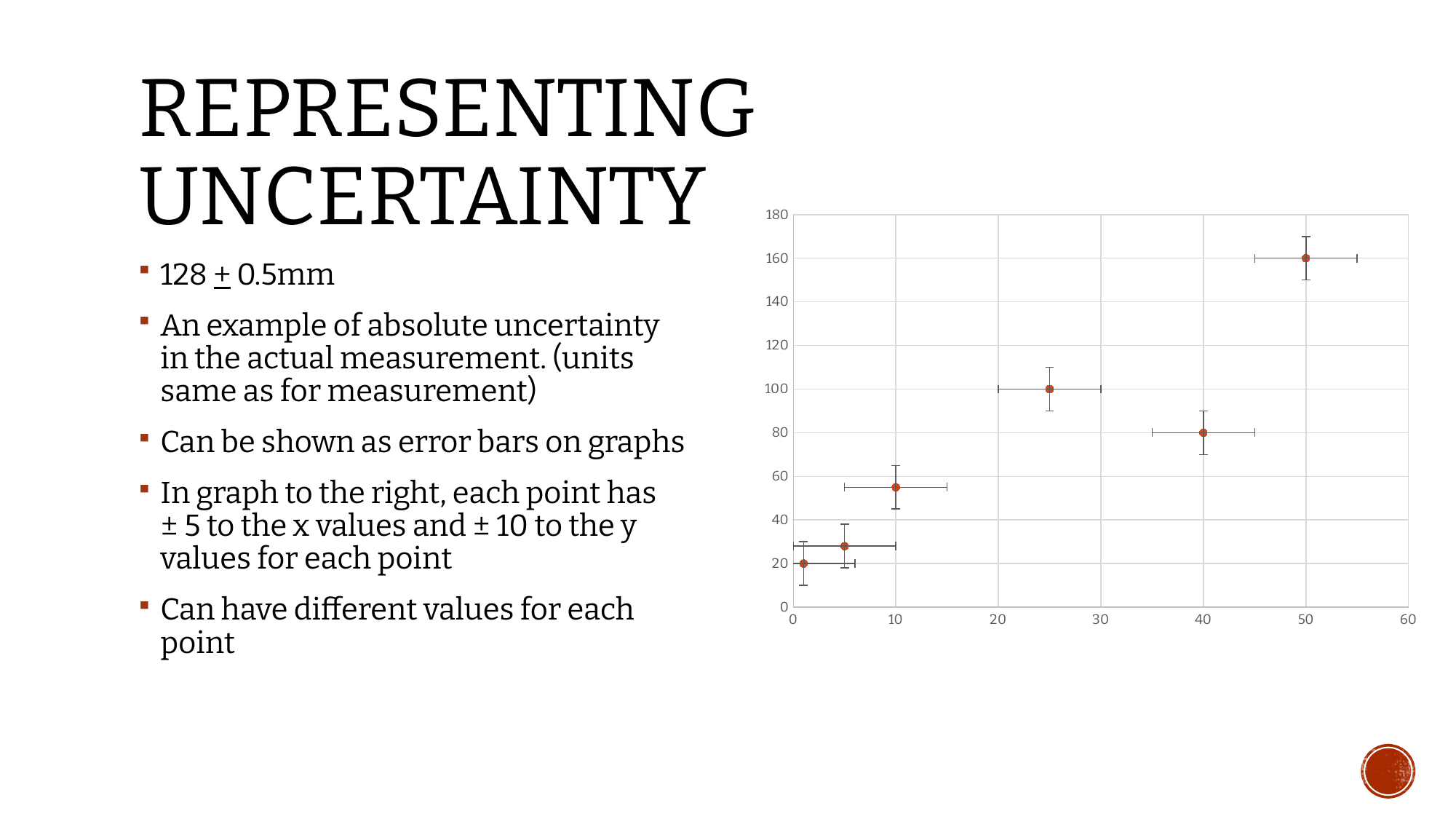

# Representing uncertainty

### Chart

| Category |  |
|---|---|
128 + 0.5mm
An example of absolute uncertainty in the actual measurement. (units same as for measurement)
Can be shown as error bars on graphs
In graph to the right, each point has
± 5 to the x values and ± 10 to the y values for each point
Can have different values for each point